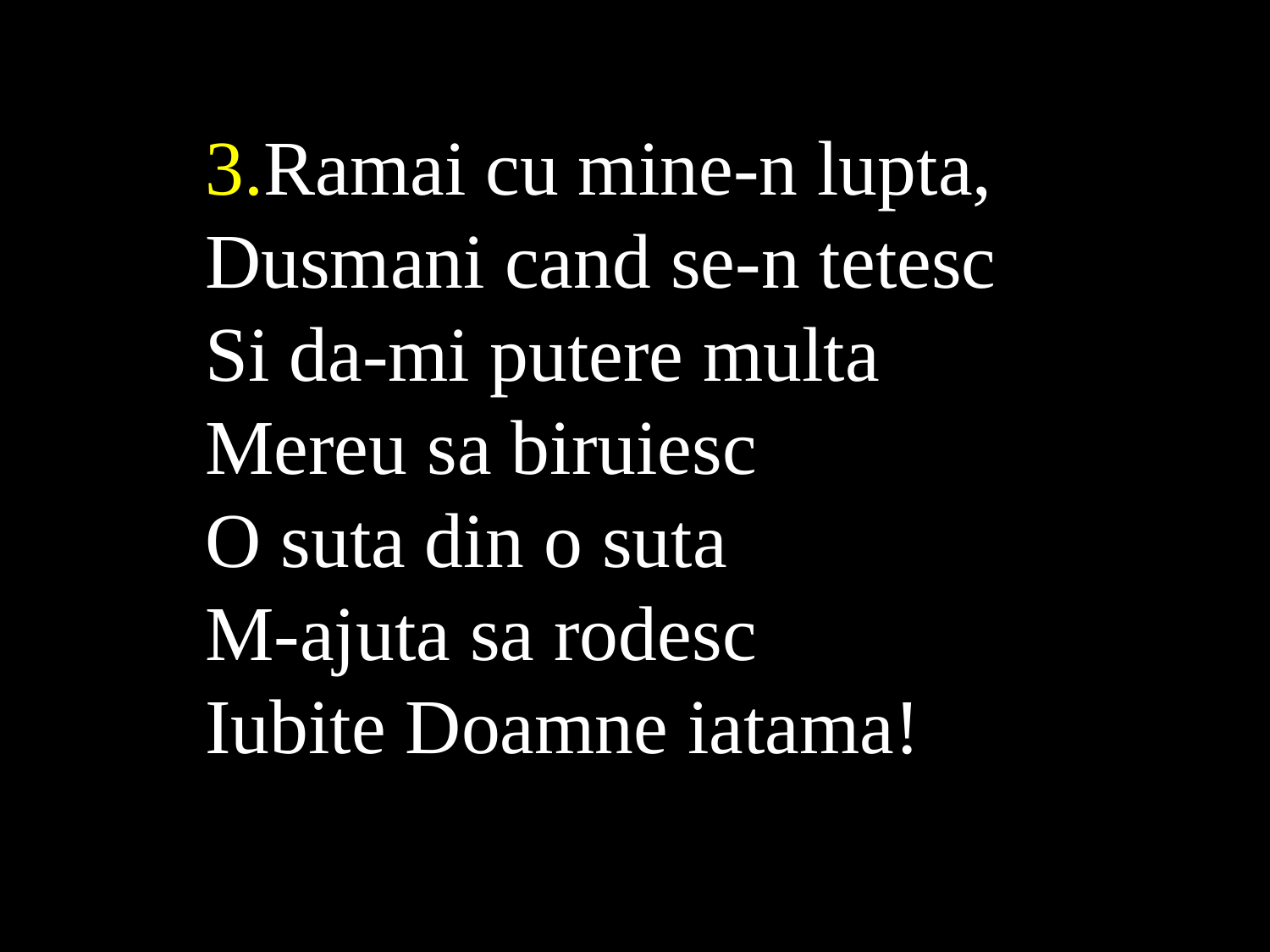

# 3.Ramai cu mine-n lupta, Dusmani cand se-n tetesc Si da-mi putere multa Mereu sa biruiesc O suta din o suta M-ajuta sa rodesc Iubite Doamne iatama!

131/920